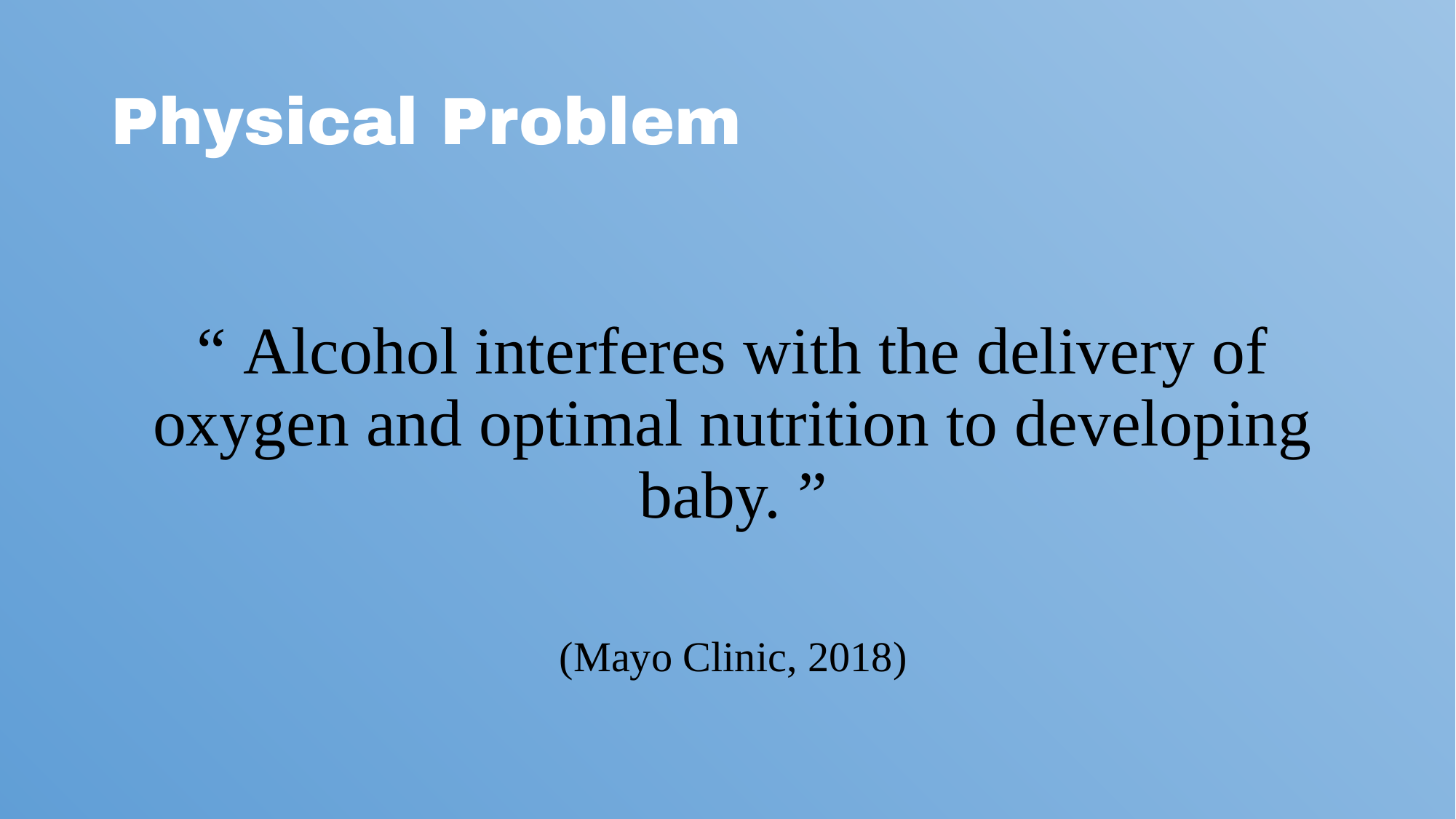

# Physical Problem
“ Alcohol interferes with the delivery of oxygen and optimal nutrition to developing baby. ”

(Mayo Clinic, 2018)